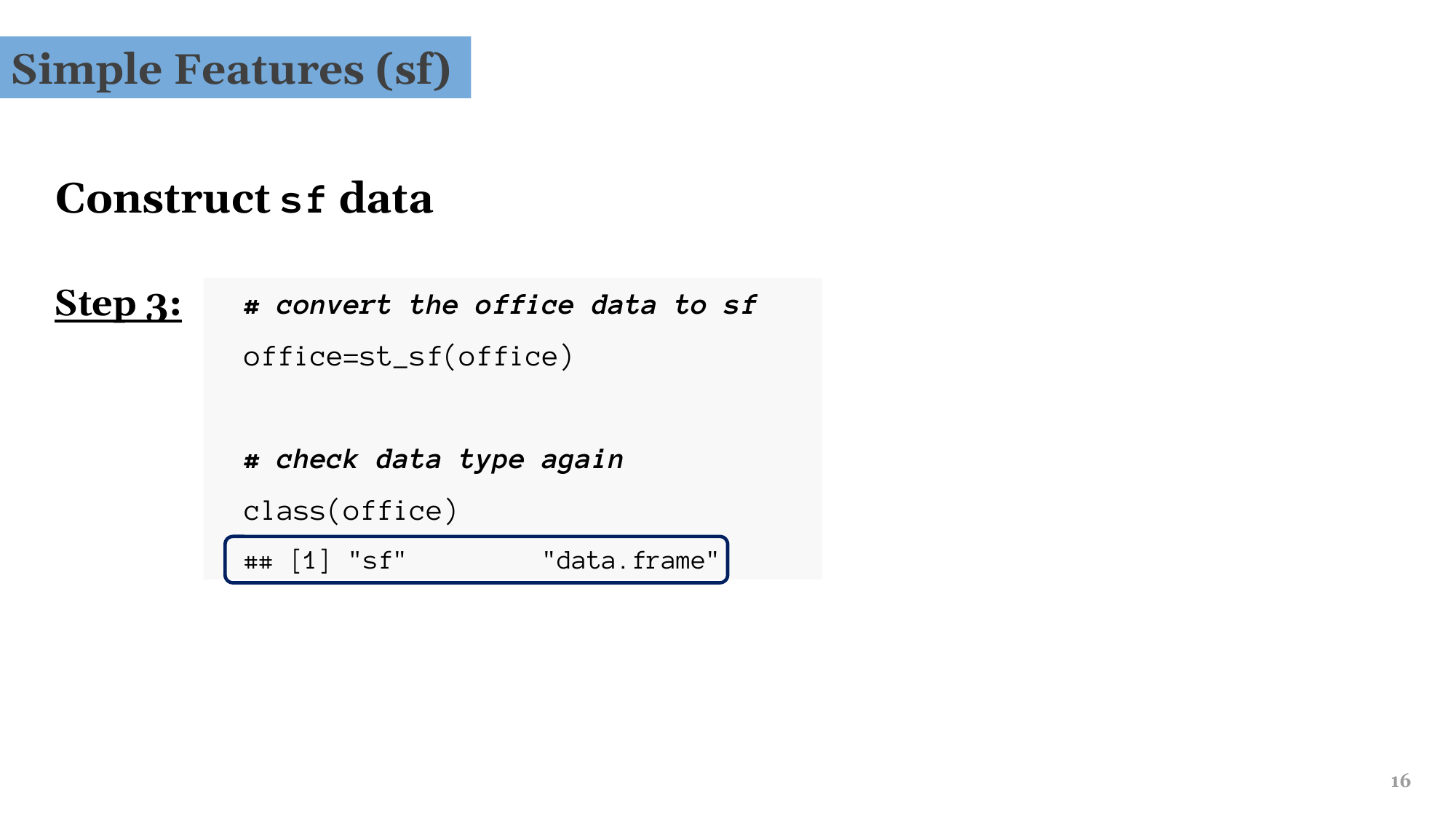

Simple Features (sf)
Construct sf data
Step 3:
# convert the office data to sf
office=st_sf(office)

# check data type again
class(office)
## [1] "sf"         "data.frame"

16